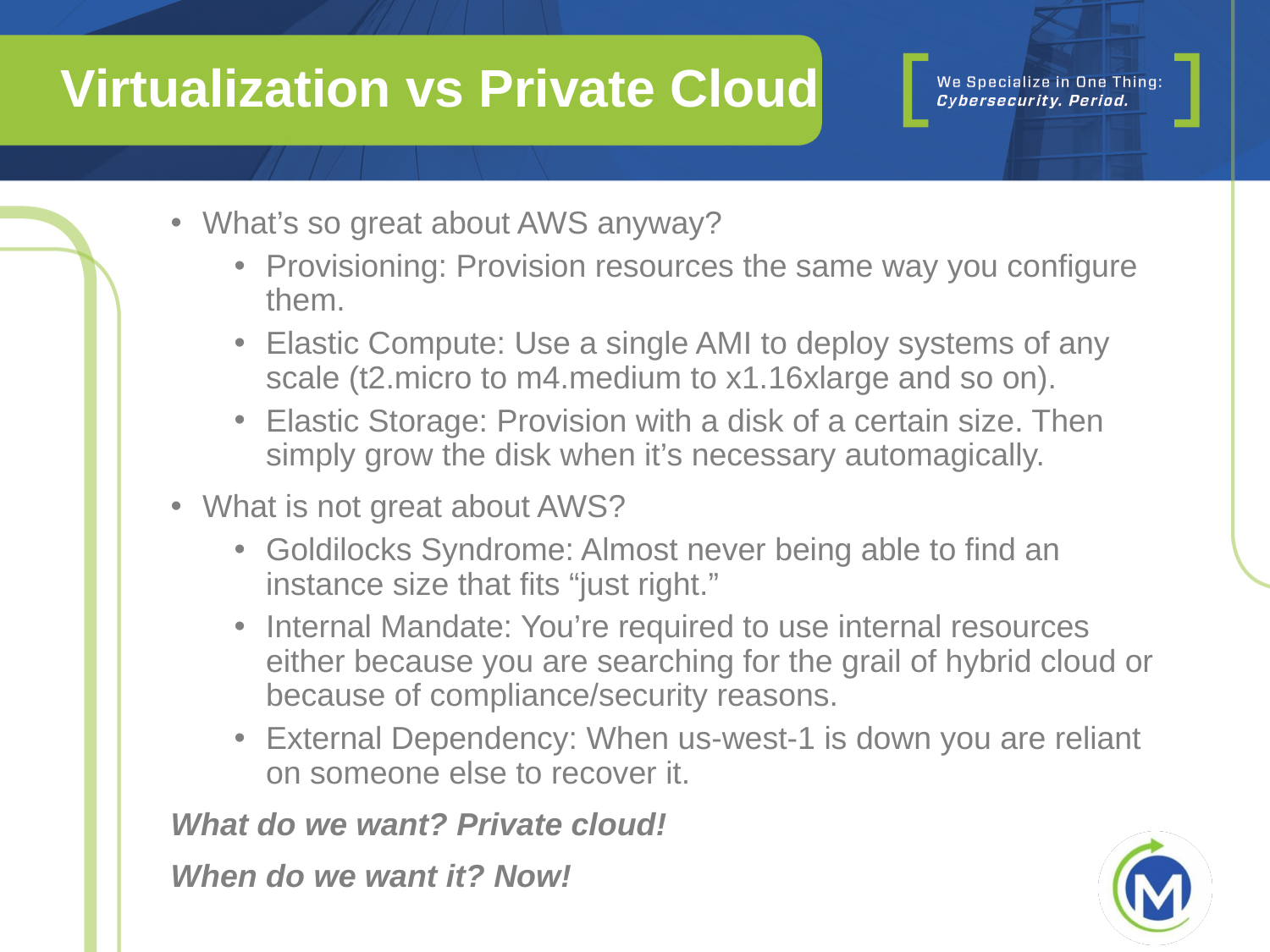

# Virtualization vs Private Cloud
What’s so great about AWS anyway?
Provisioning: Provision resources the same way you configure them.
Elastic Compute: Use a single AMI to deploy systems of any scale (t2.micro to m4.medium to x1.16xlarge and so on).
Elastic Storage: Provision with a disk of a certain size. Then simply grow the disk when it’s necessary automagically.
What is not great about AWS?
Goldilocks Syndrome: Almost never being able to find an instance size that fits “just right.”
Internal Mandate: You’re required to use internal resources either because you are searching for the grail of hybrid cloud or because of compliance/security reasons.
External Dependency: When us-west-1 is down you are reliant on someone else to recover it.
What do we want? Private cloud!
When do we want it? Now!